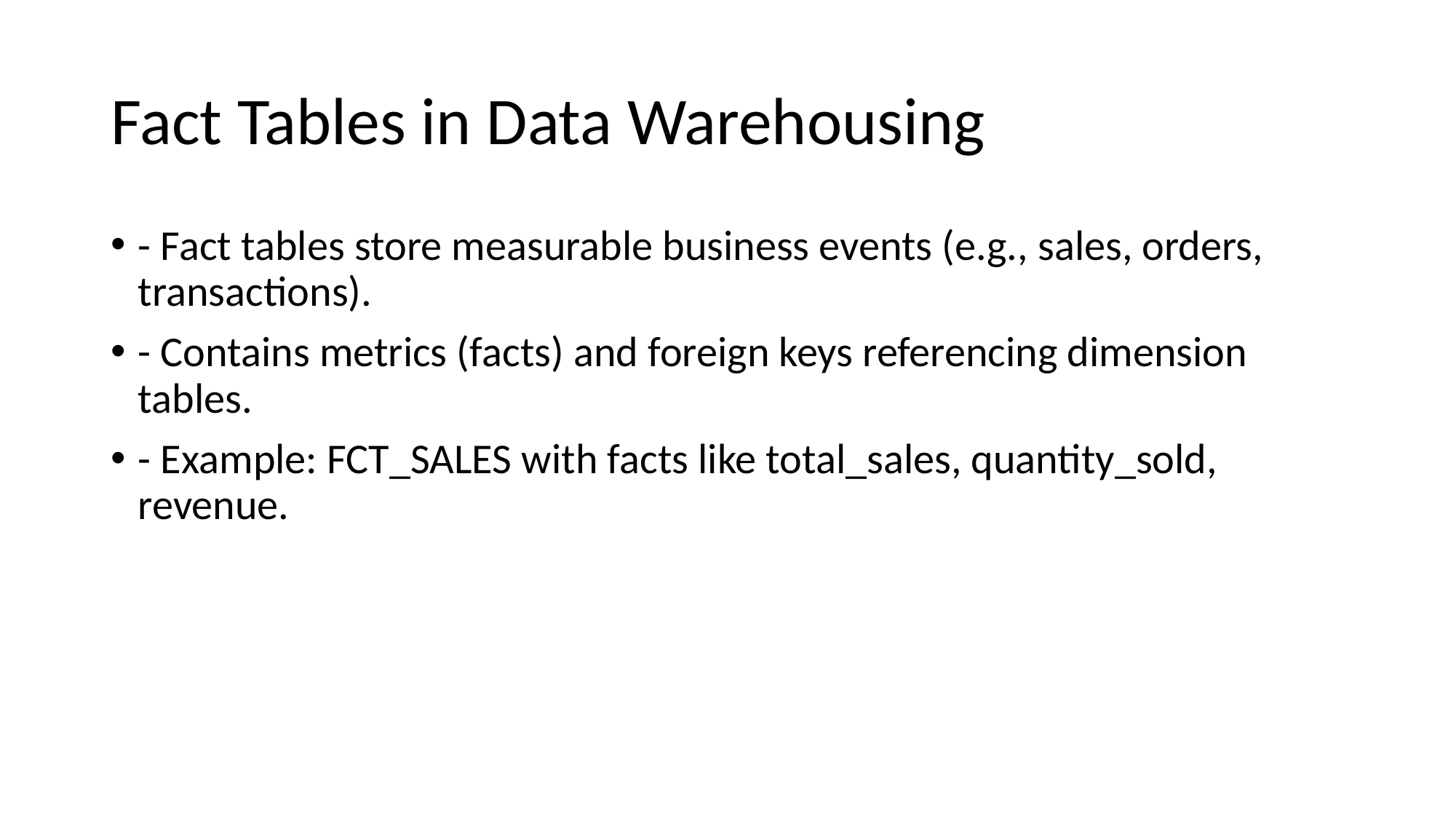

# Fact Tables in Data Warehousing
- Fact tables store measurable business events (e.g., sales, orders, transactions).
- Contains metrics (facts) and foreign keys referencing dimension tables.
- Example: FCT_SALES with facts like total_sales, quantity_sold, revenue.